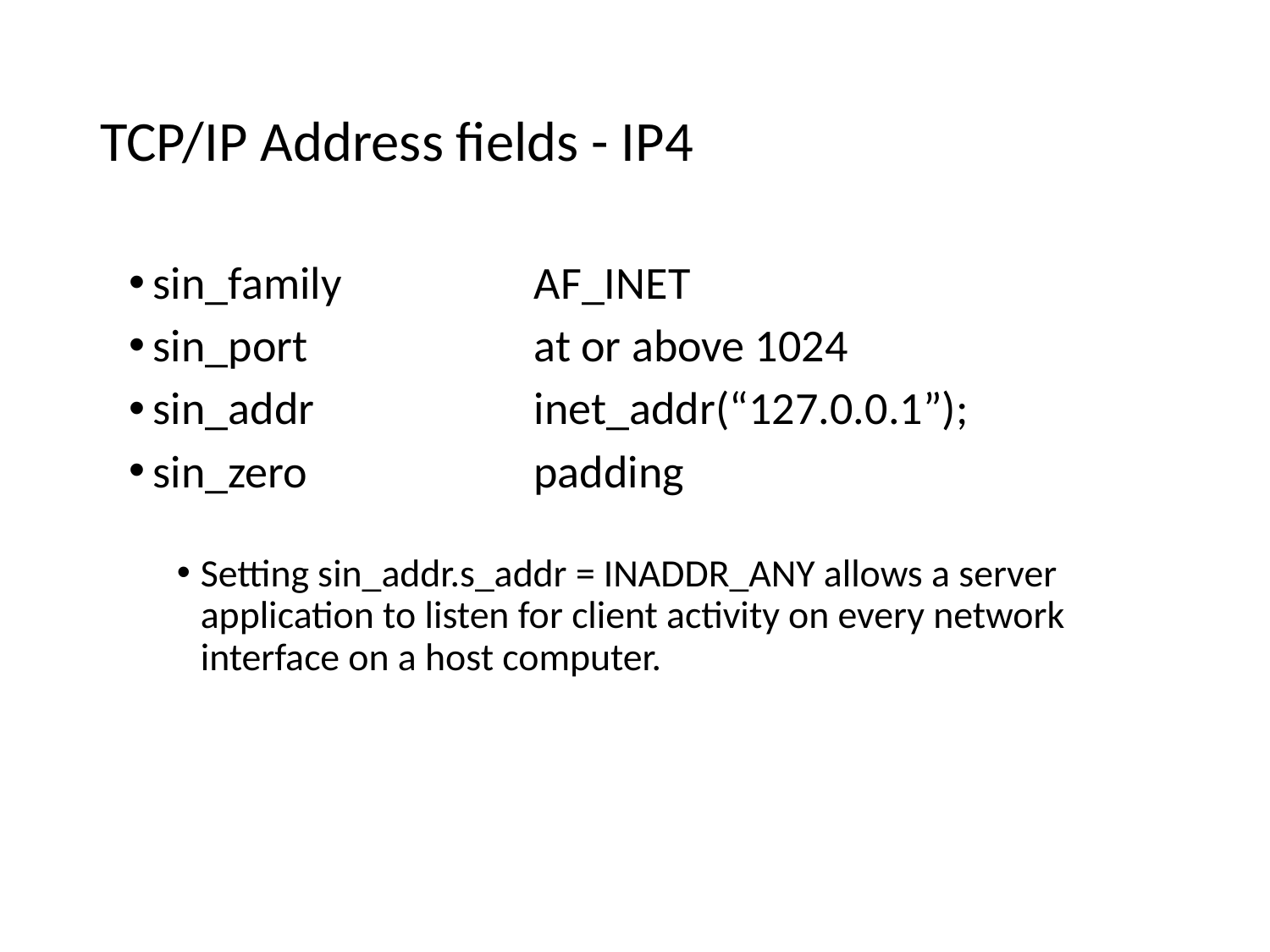

# TCP/IP Address fields - IP4
sin_family		AF_INET
sin_port		at or above 1024
sin_addr		inet_addr(“127.0.0.1”);
sin_zero		padding
Setting sin_addr.s_addr = INADDR_ANY allows a server application to listen for client activity on every network interface on a host computer.